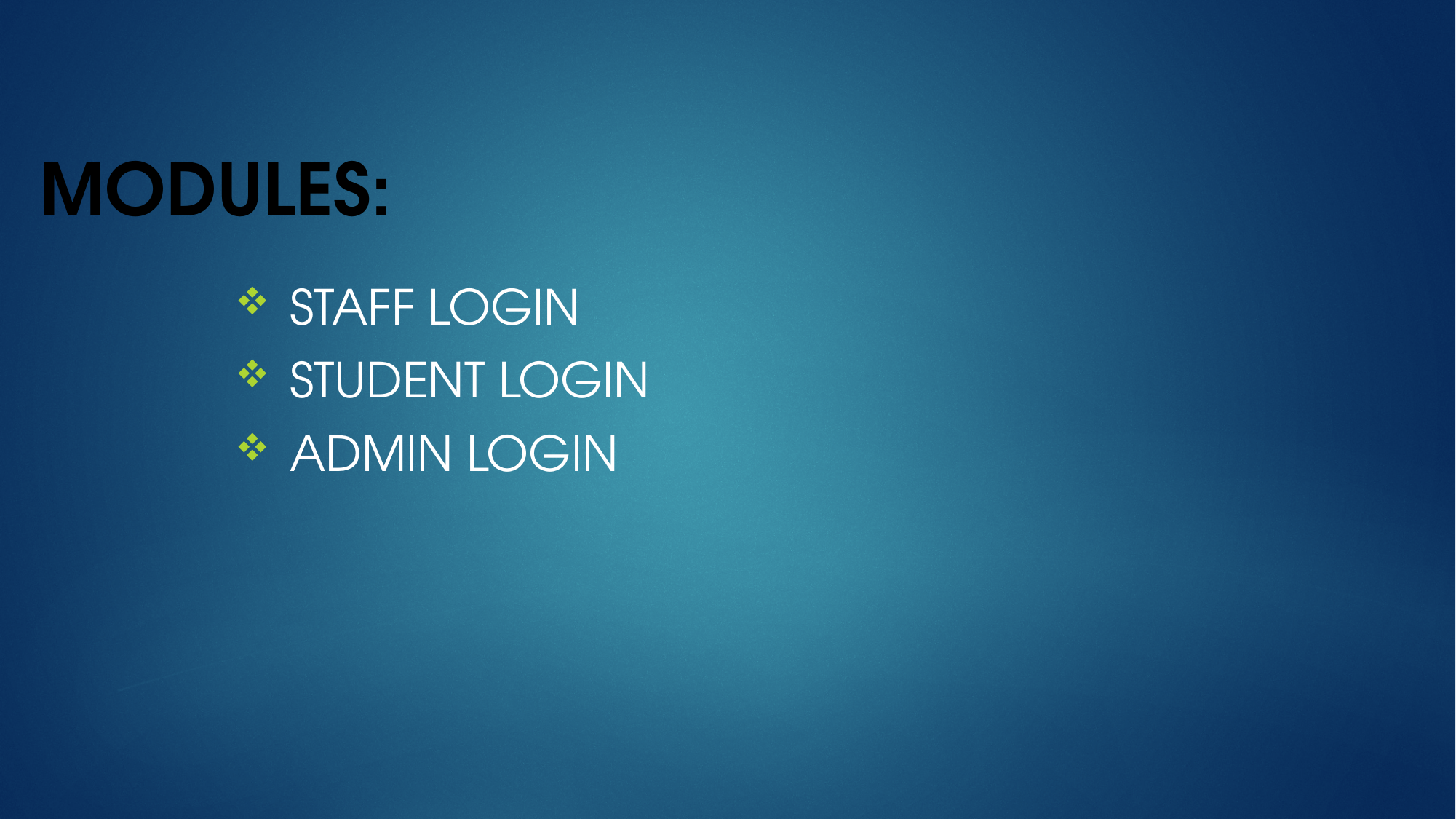

# MODULES:
Staff login
Student login
AdMIN LOGIN